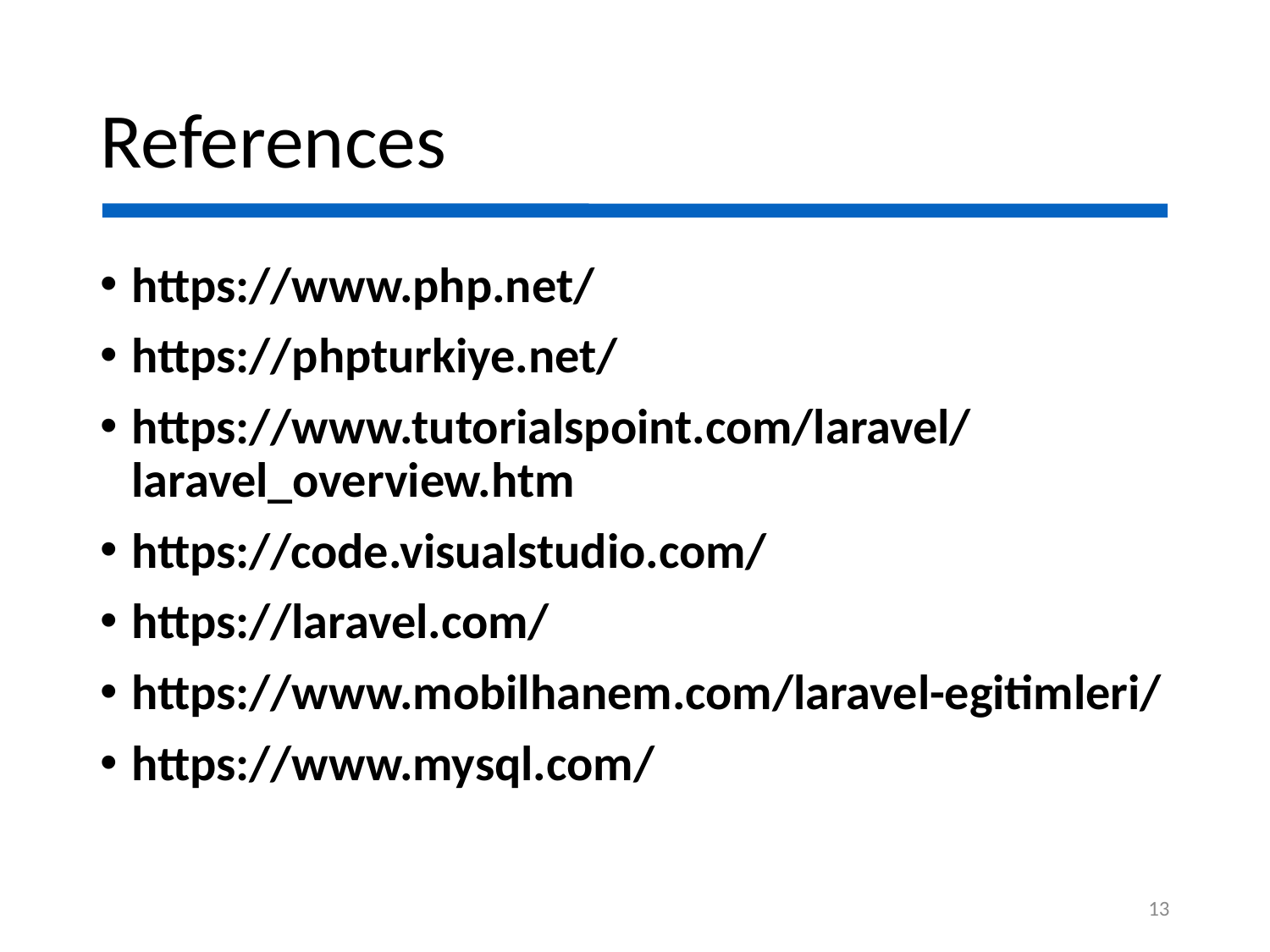

# References

https://www.php.net/
https://phpturkiye.net/
https://www.tutorialspoint.com/laravel/laravel_overview.htm
https://code.visualstudio.com/
https://laravel.com/
https://www.mobilhanem.com/laravel-egitimleri/
https://www.mysql.com/

13